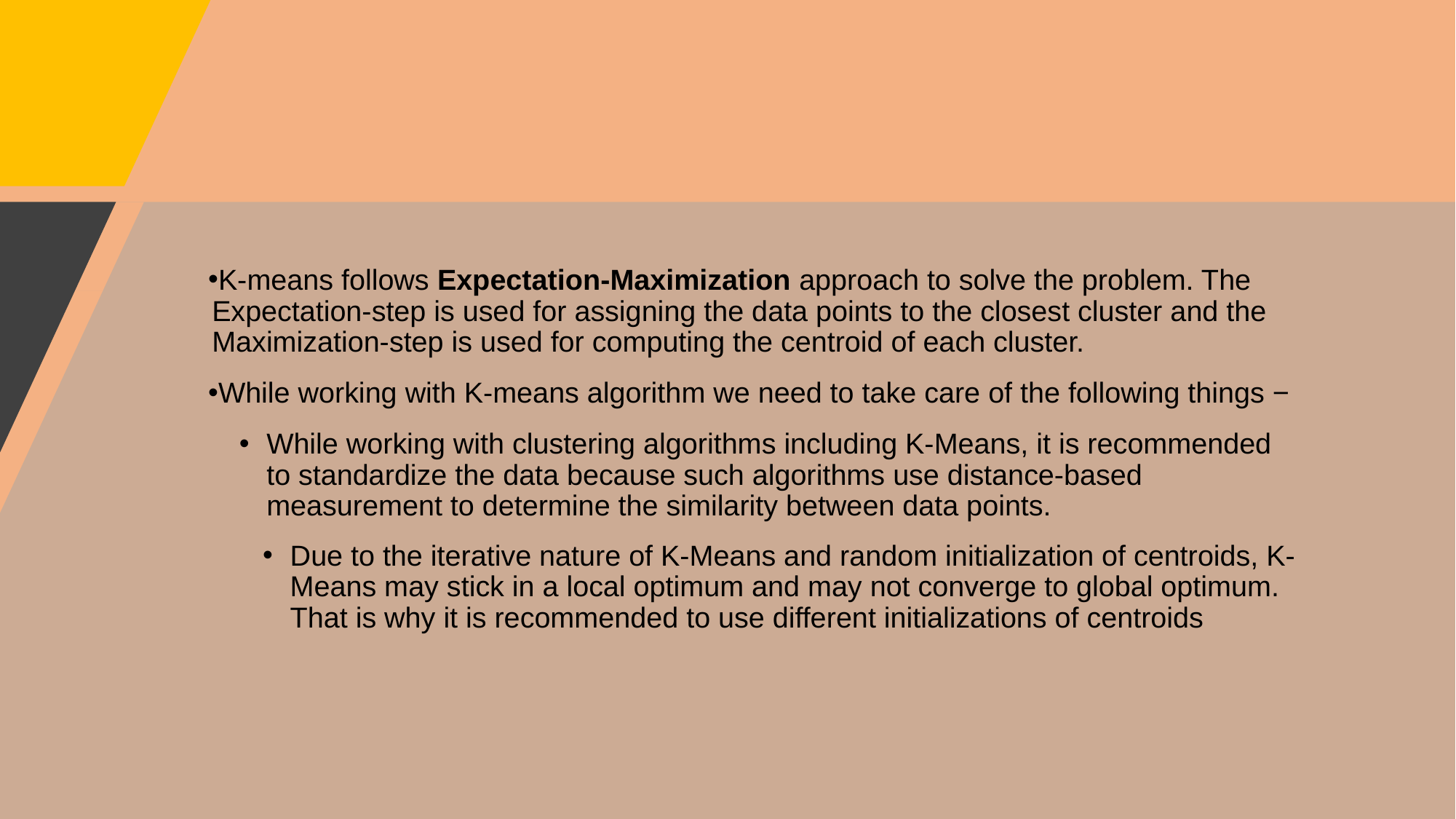

K-means follows Expectation-Maximization approach to solve the problem. The Expectation-step is used for assigning the data points to the closest cluster and the Maximization-step is used for computing the centroid of each cluster.
While working with K-means algorithm we need to take care of the following things −
While working with clustering algorithms including K-Means, it is recommended to standardize the data because such algorithms use distance-based measurement to determine the similarity between data points.
Due to the iterative nature of K-Means and random initialization of centroids, K-Means may stick in a local optimum and may not converge to global optimum. That is why it is recommended to use different initializations of centroids